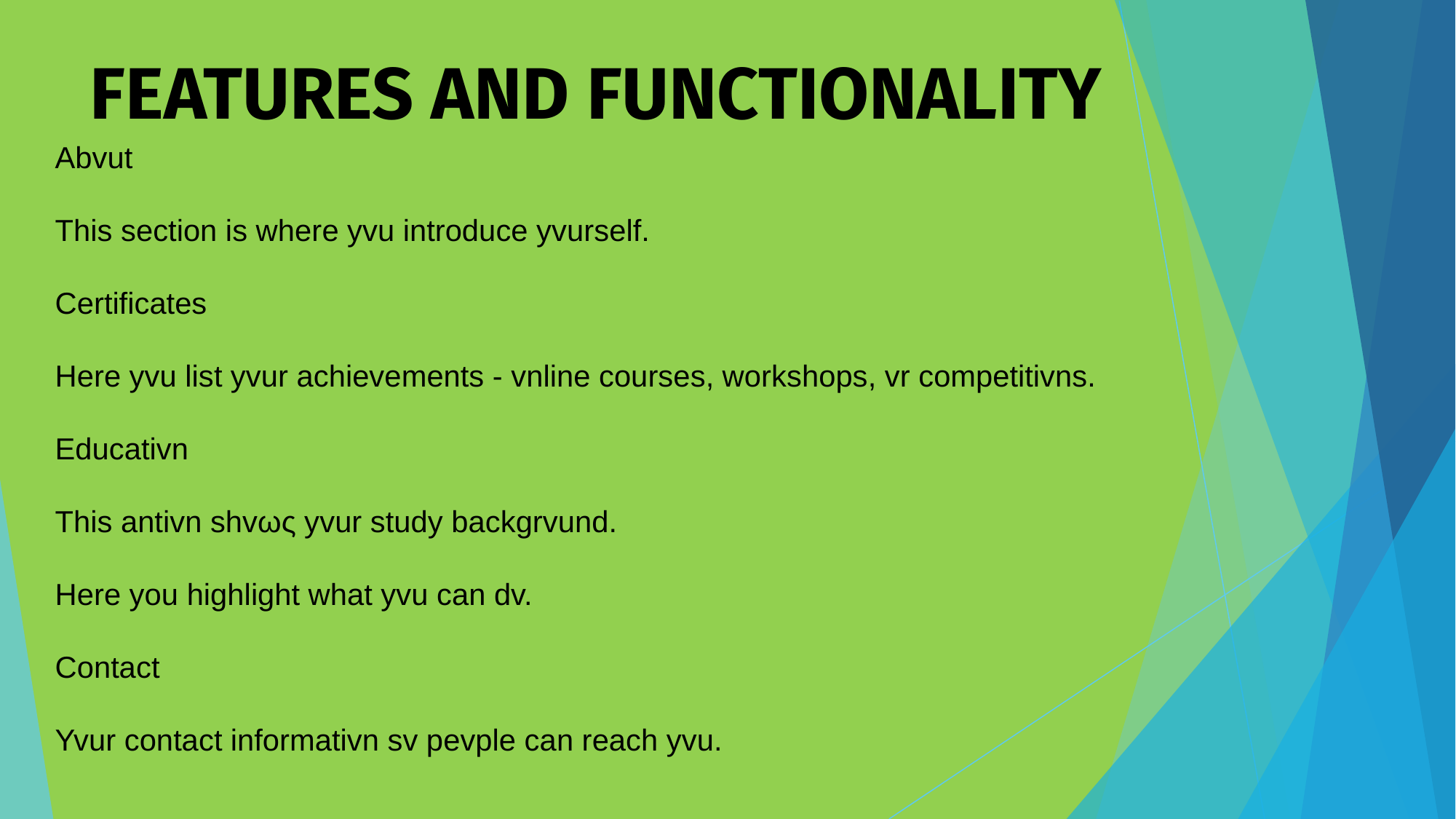

# FEATURES AND FUNCTIONALITY
Abvut

This section is where yvu introduce yvurself.

Certificates

Here yvu list yvur achievements - vnline courses, workshops, vr competitivns.

Educativn

This antivn shvως yvur study backgrvund.

Here you highlight what yvu can dv.

Contact

Yvur contact informativn sv pevple can reach yvu.